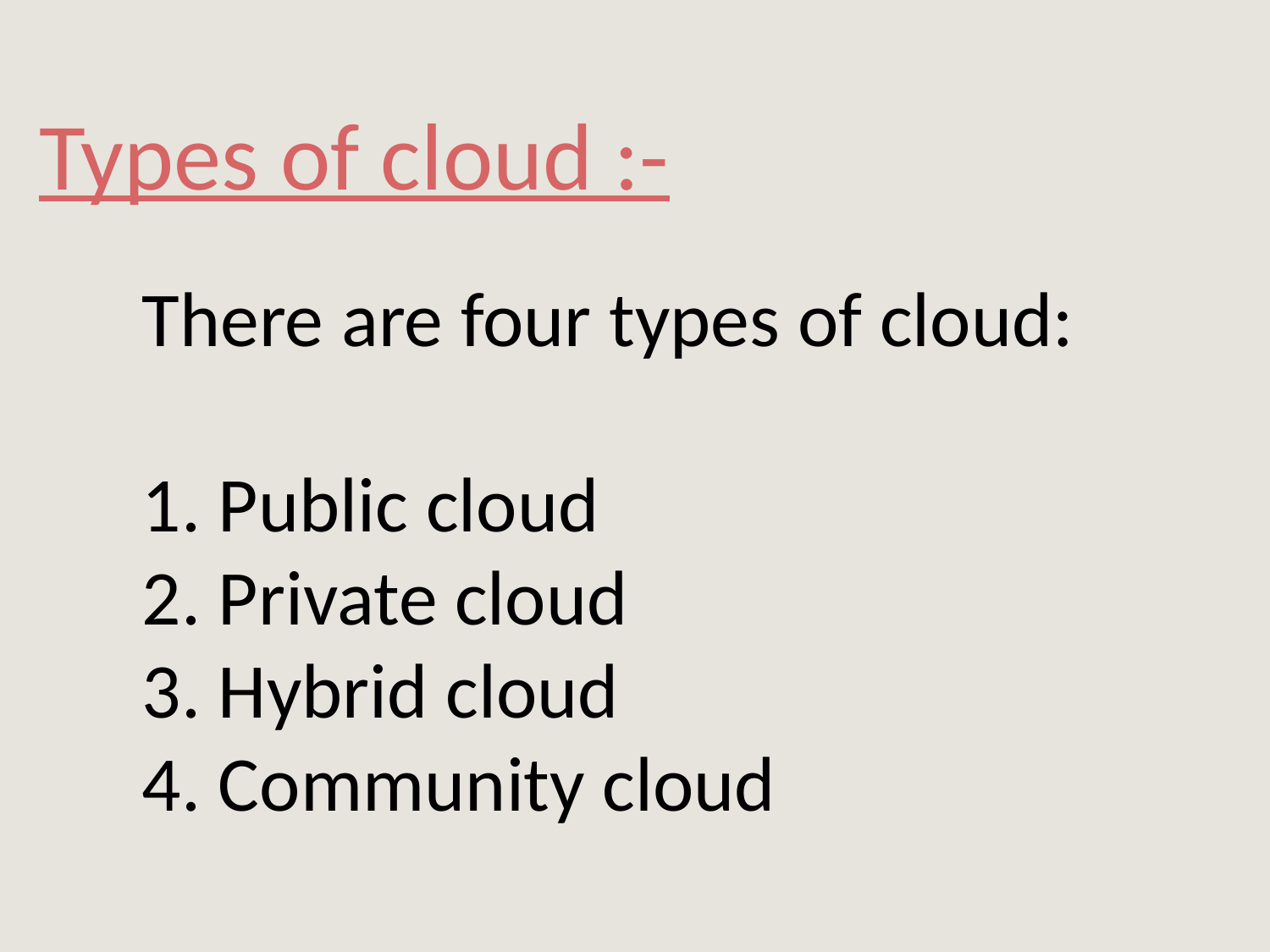

# Types of cloud :-
There are four types of cloud:

1. Public cloud
2. Private cloud
3. Hybrid cloud
4. Community cloud